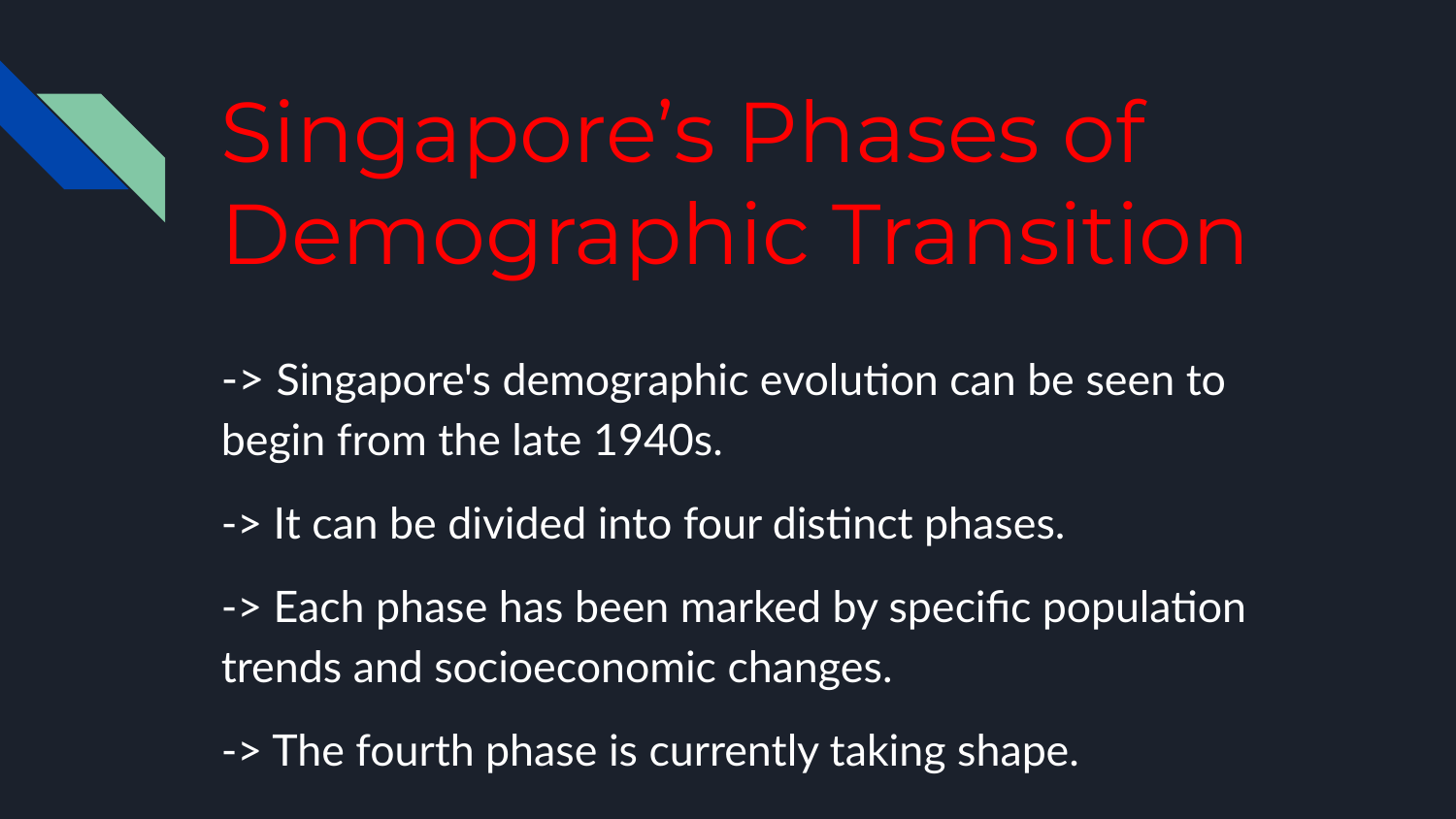

# Singapore’s Phases of Demographic Transition

-> Singapore's demographic evolution can be seen to begin from the late 1940s.
-> It can be divided into four distinct phases.
-> Each phase has been marked by specific population trends and socioeconomic changes.
-> The fourth phase is currently taking shape.